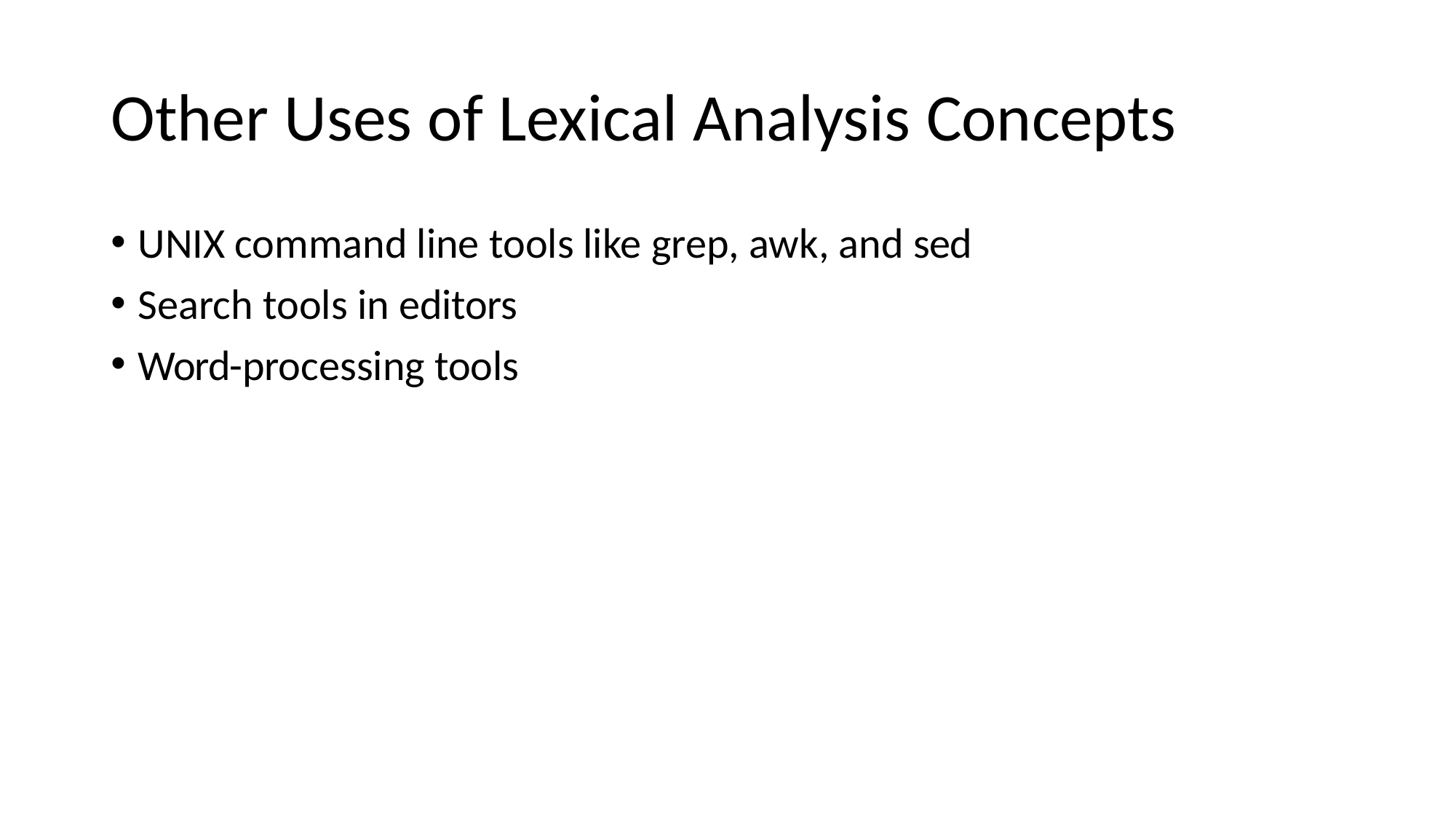

# Other Uses of Lexical Analysis Concepts
UNIX command line tools like grep, awk, and sed
Search tools in editors
Word-processing tools